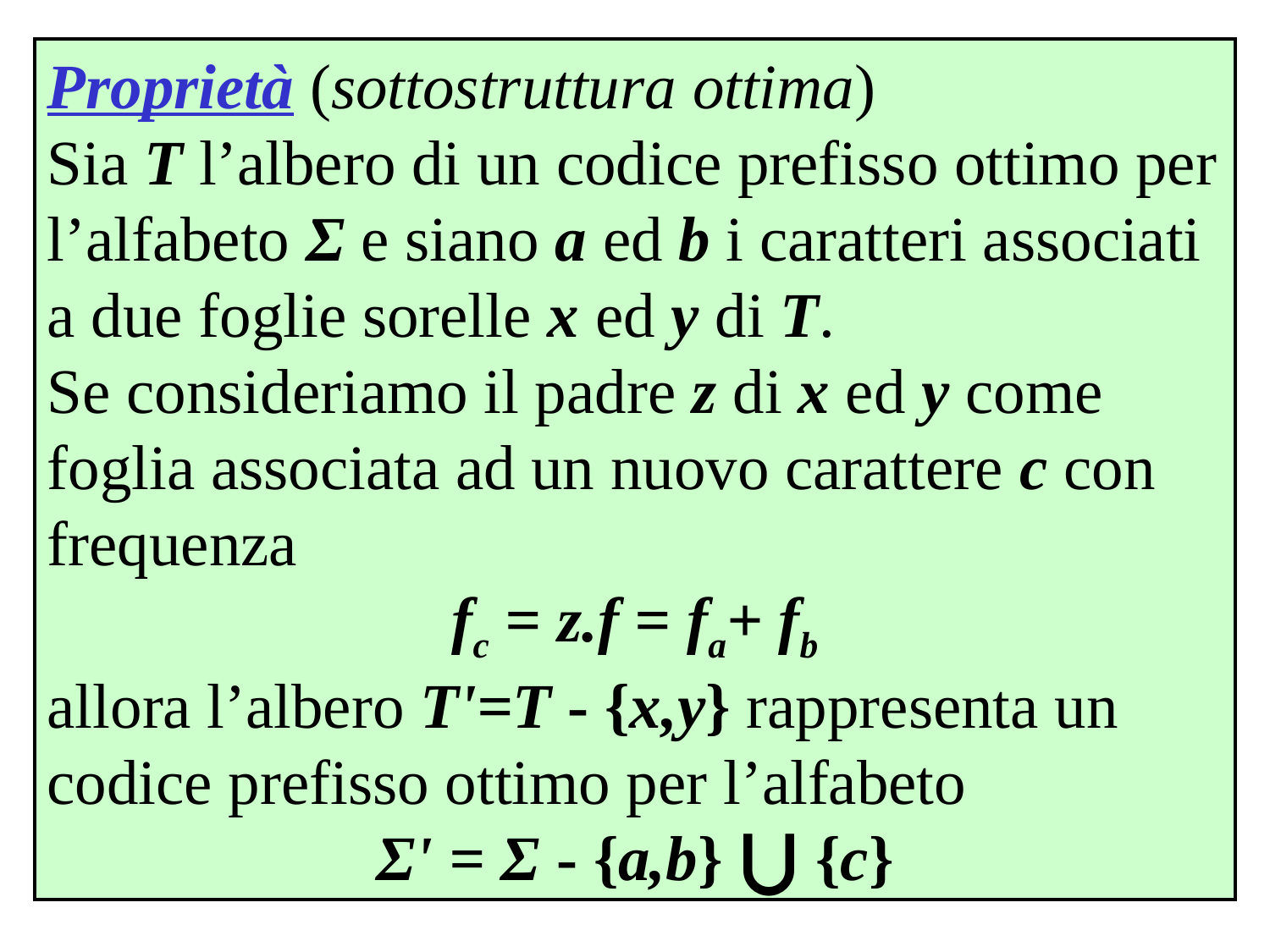

Proprietà (sottostruttura ottima)
Sia T l’albero di un codice prefisso ottimo per l’alfabeto Σ e siano a ed b i caratteri associati a due foglie sorelle x ed y di T.
Se consideriamo il padre z di x ed y come foglia associata ad un nuovo carattere c con frequenza
 fc = z.f = fa+ fb
allora l’albero T'=T - {x,y} rappresenta un codice prefisso ottimo per l’alfabeto
Σ' = Σ - {a,b} ⋃ {c}